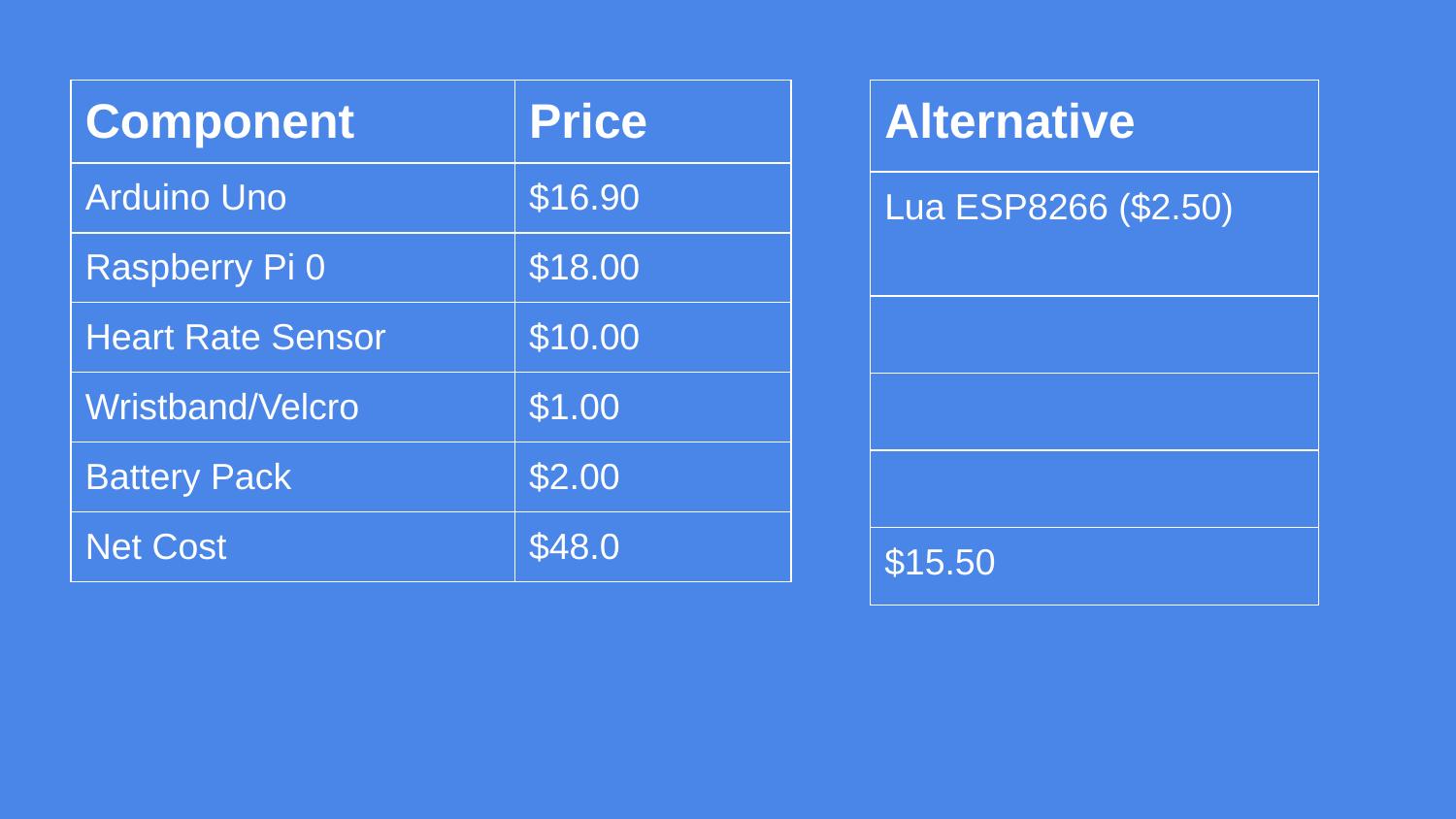

| Component | Price |
| --- | --- |
| Arduino Uno | $16.90 |
| Raspberry Pi 0 | $18.00 |
| Heart Rate Sensor | $10.00 |
| Wristband/Velcro | $1.00 |
| Battery Pack | $2.00 |
| Net Cost | $48.0 |
| Alternative |
| --- |
| Lua ESP8266 ($2.50) |
|  |
|  |
|  |
| $15.50 |